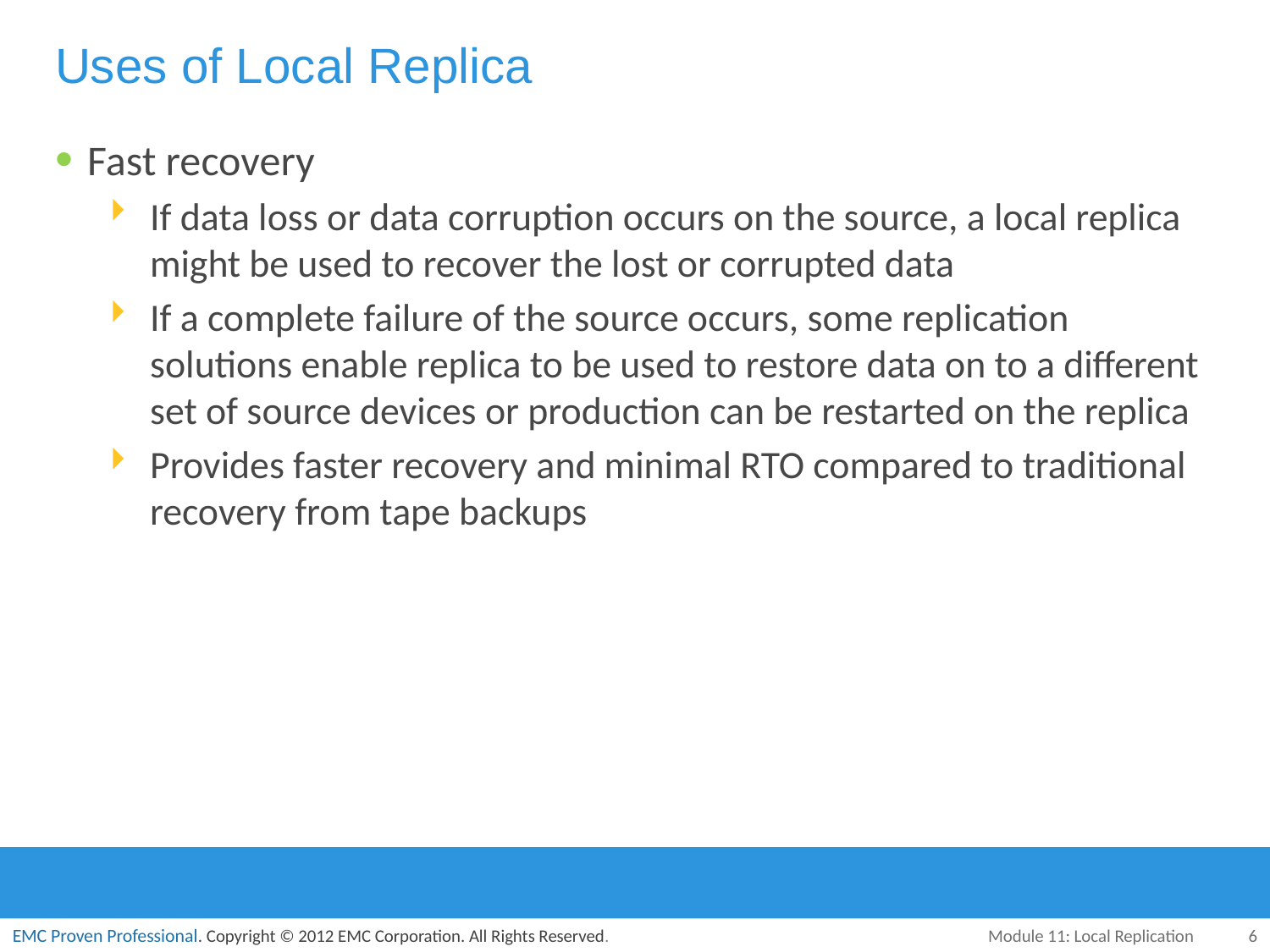

# Uses of Local Replica
Fast recovery
If data loss or data corruption occurs on the source, a local replica might be used to recover the lost or corrupted data
If a complete failure of the source occurs, some replication solutions enable replica to be used to restore data on to a different set of source devices or production can be restarted on the replica
Provides faster recovery and minimal RTO compared to traditional recovery from tape backups
Module 11: Local Replication
6